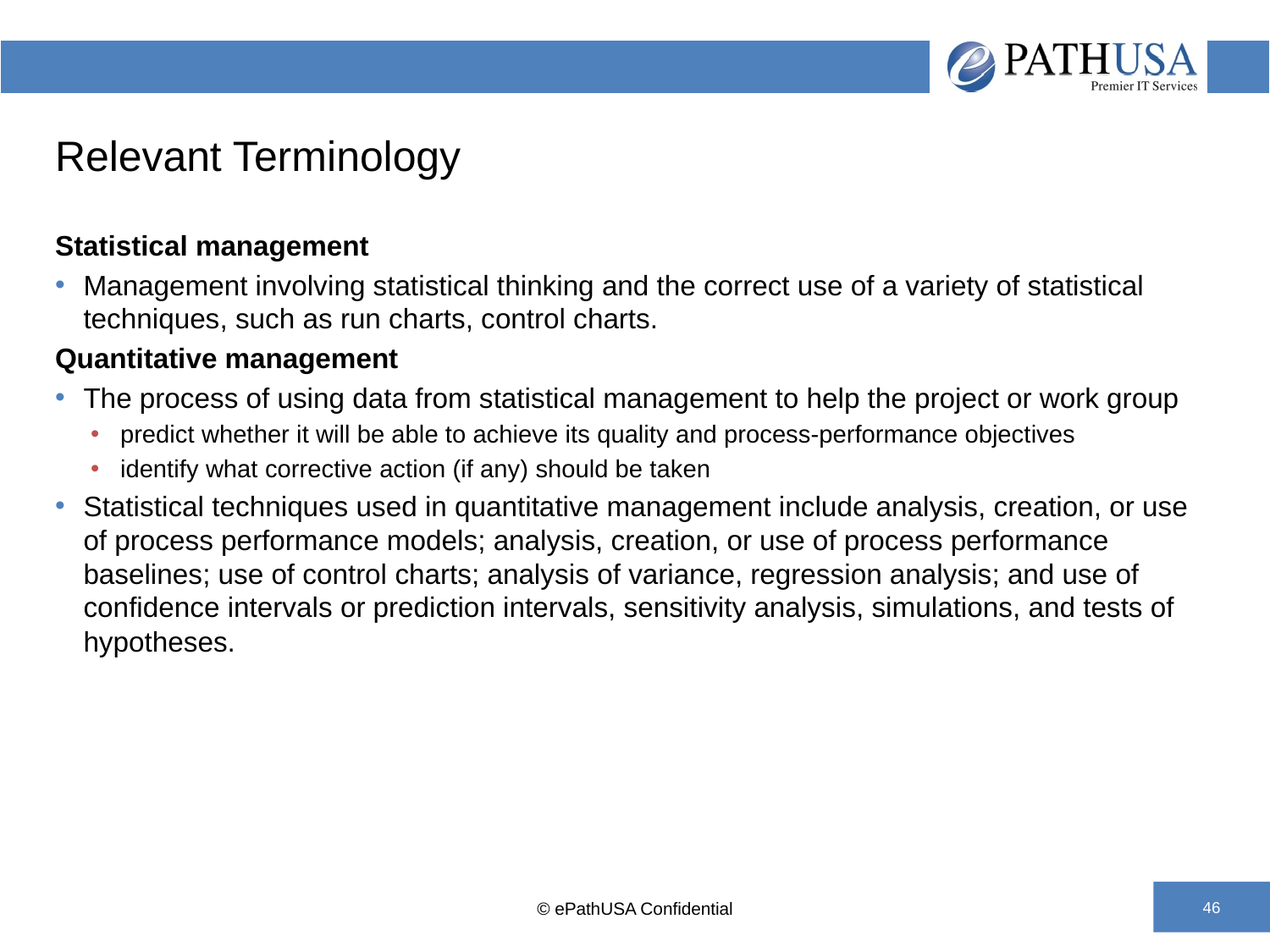

# Relevant Terminology
Statistical management
Management involving statistical thinking and the correct use of a variety of statistical techniques, such as run charts, control charts.
Quantitative management
The process of using data from statistical management to help the project or work group
predict whether it will be able to achieve its quality and process-performance objectives
identify what corrective action (if any) should be taken
Statistical techniques used in quantitative management include analysis, creation, or use of process performance models; analysis, creation, or use of process performance baselines; use of control charts; analysis of variance, regression analysis; and use of confidence intervals or prediction intervals, sensitivity analysis, simulations, and tests of hypotheses.

© ePathUSA Confidential